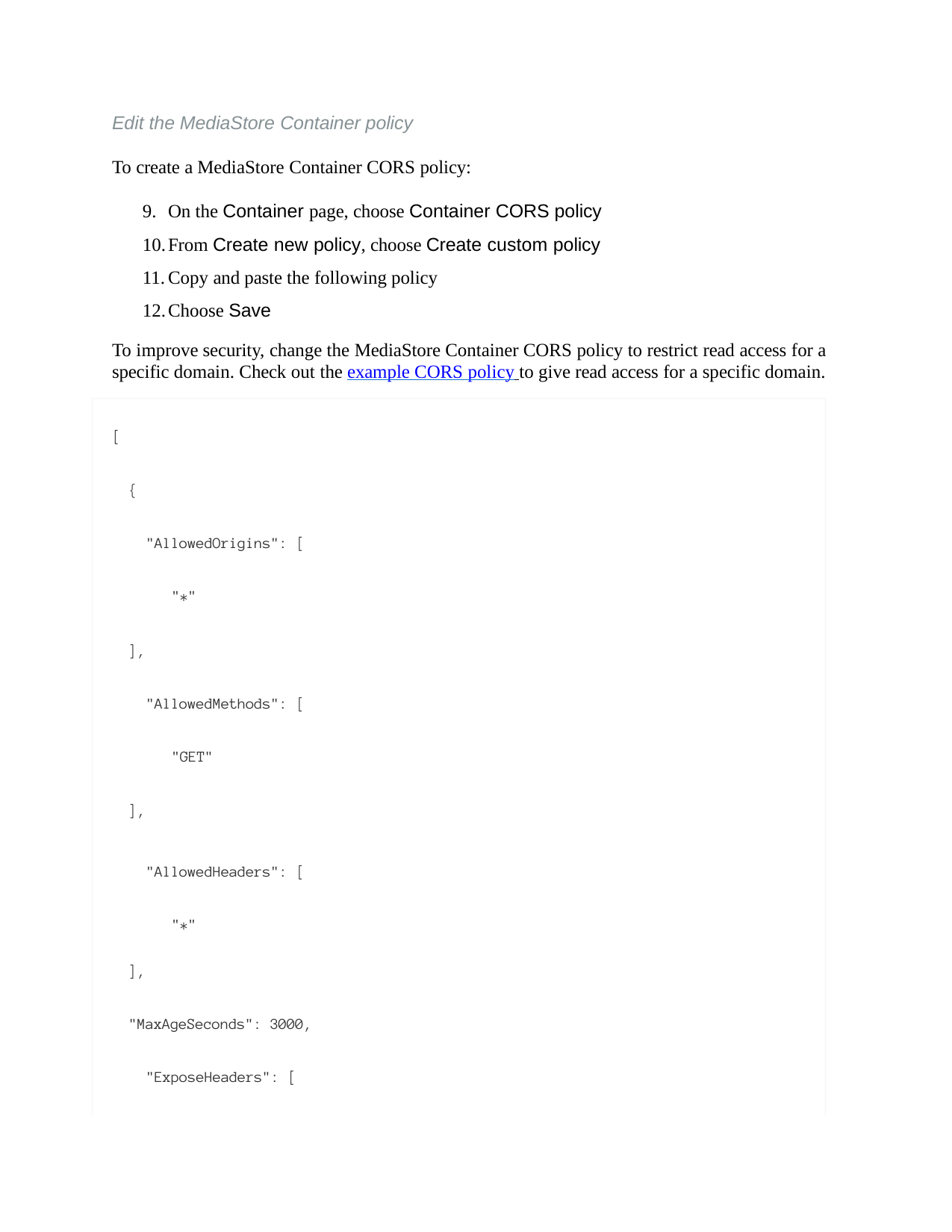

Edit the MediaStore Container policy

To create a MediaStore Container CORS policy:

On the Container page, choose Container CORS policy
From Create new policy, choose Create custom policy
Copy and paste the following policy
Choose Save
To improve security, change the MediaStore Container CORS policy to restrict read access for a  specific domain. Check out the example CORS policy to give read access for a specific domain.

[

{
"AllowedOrigins": [  "*"

],
"AllowedMethods": [  "GET"

],
"AllowedHeaders": [  "*"

],
"MaxAgeSeconds": 3000,  "ExposeHeaders": [